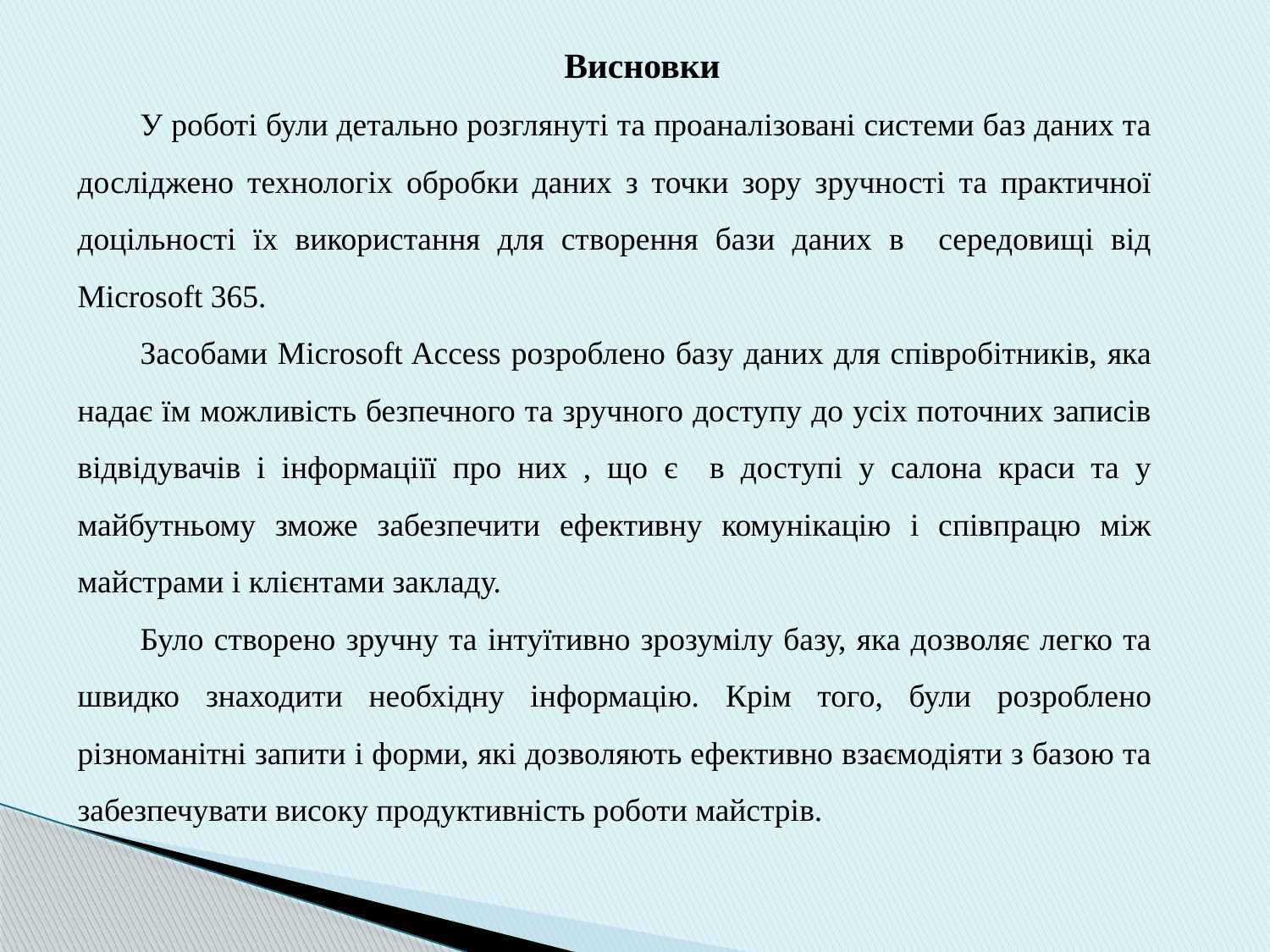

Висновки
У роботі були детально розглянуті та проаналізовані системи баз даних та досліджено технологіх обробки даних з точки зору зручності та практичної доцільності їх використання для створення бази даних в  середовищі від Microsoft 365.
Засобами Microsoft Access розроблено базу даних для співробітників, яка надає їм можливість безпечного та зручного доступу до усіх поточних записів відвідувачів і інформаціїї про них , що є  в доступі у салона краси та у майбутньому зможе забезпечити ефективну комунікацію і співпрацю між майстрами і клієнтами закладу.
Було створено зручну та інтуїтивно зрозумілу базу, яка дозволяє легко та швидко знаходити необхідну інформацію. Крім того, були розроблено різноманітні запити і форми, які дозволяють ефективно взаємодіяти з базою та забезпечувати високу продуктивність роботи майстрів.